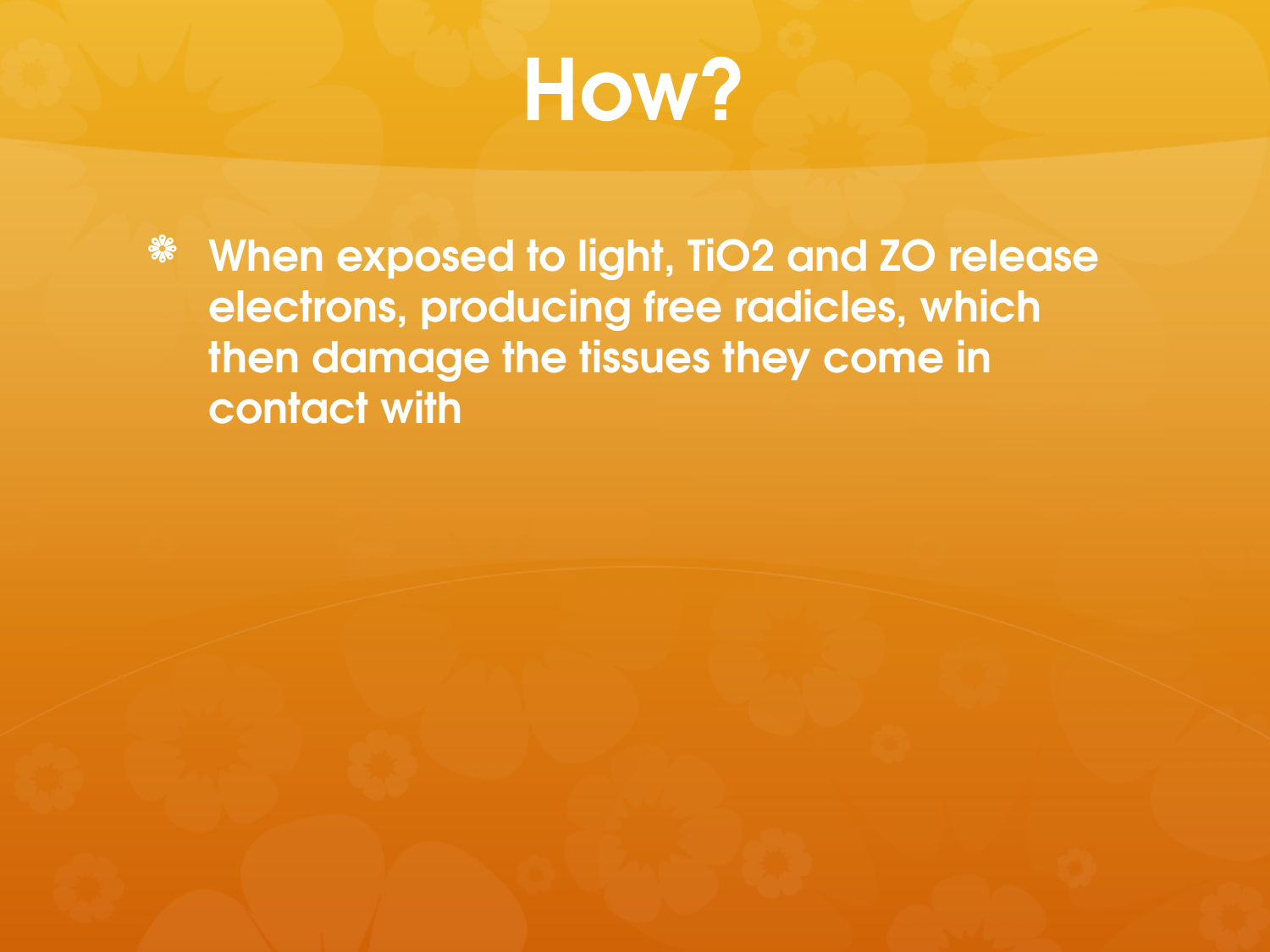

# How?
When exposed to light, TiO2 and ZO release electrons, producing free radicles, which then damage the tissues they come in contact with